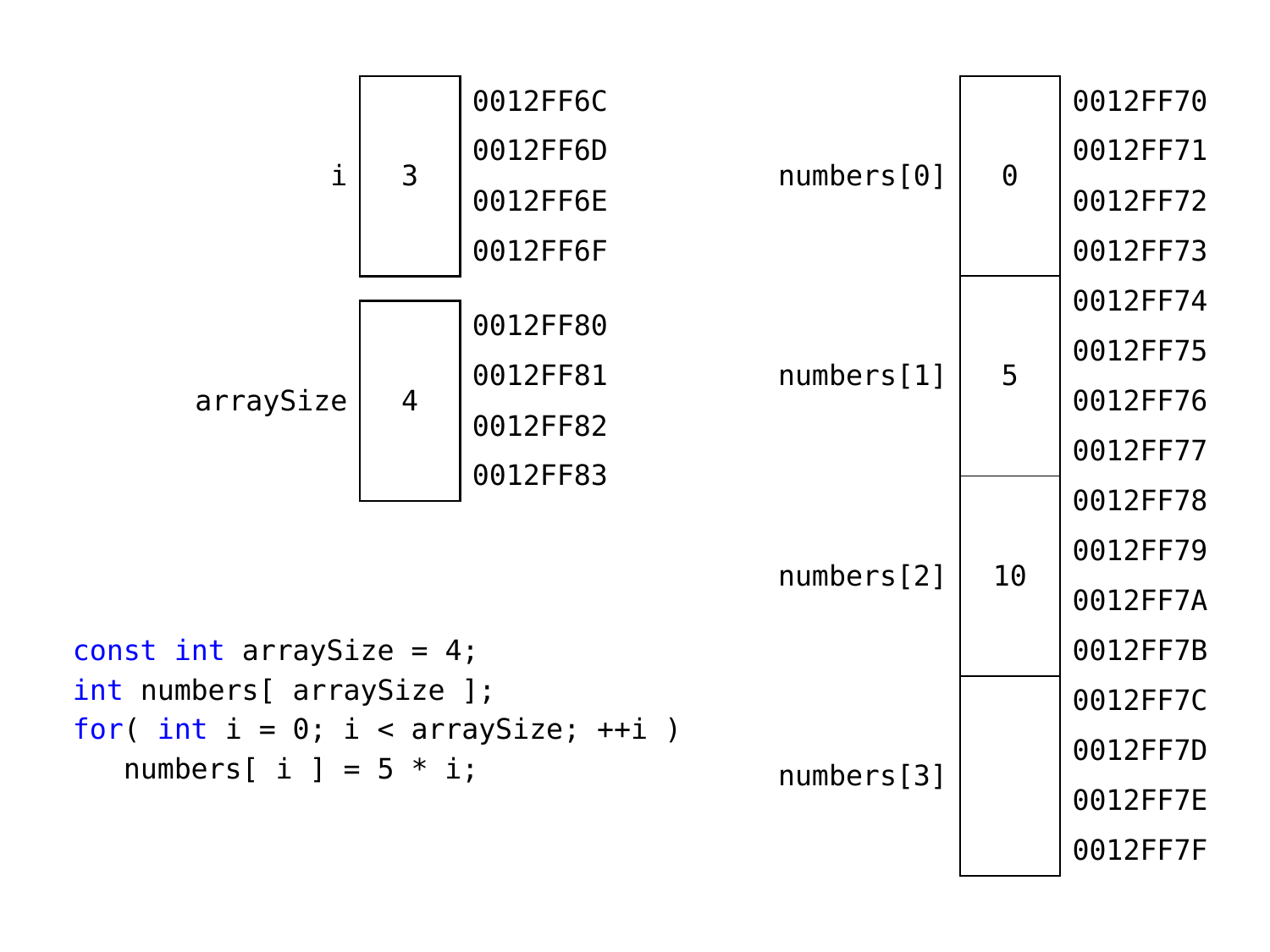

| i | 3 | 0012FF6C |
| --- | --- | --- |
|  |  | 0012FF6D |
|  |  | 0012FF6E |
|  |  | 0012FF6F |
| numbers[0] | 0 | 0012FF70 |
| --- | --- | --- |
|  |  | 0012FF71 |
|  |  | 0012FF72 |
|  |  | 0012FF73 |
| numbers[1] | 5 | 0012FF74 |
|  |  | 0012FF75 |
|  |  | 0012FF76 |
|  |  | 0012FF77 |
| numbers[2] | 10 | 0012FF78 |
|  |  | 0012FF79 |
|  |  | 0012FF7A |
|  |  | 0012FF7B |
| numbers[3] |  | 0012FF7C |
|  |  | 0012FF7D |
|  |  | 0012FF7E |
|  |  | 0012FF7F |
| arraySize | 4 | 0012FF80 |
| --- | --- | --- |
|  |  | 0012FF81 |
|  |  | 0012FF82 |
|  |  | 0012FF83 |
const int arraySize = 4;
int numbers[ arraySize ];
for( int i = 0; i < arraySize; ++i )
   numbers[ i ] = 5 * i;